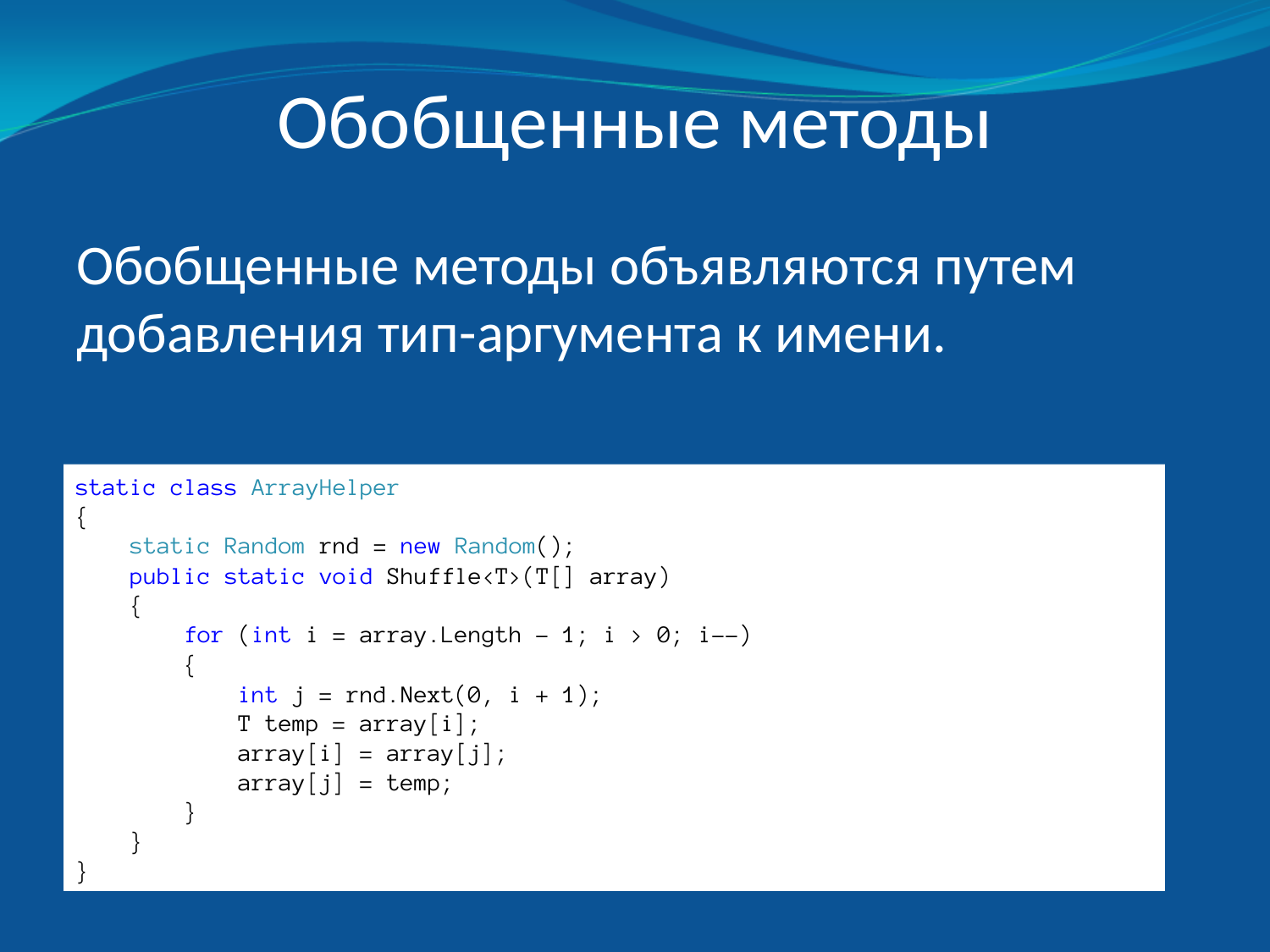

# Обобщенные методы
Обобщенные методы объявляются путем добавления тип-аргумента к имени.
static class ArrayHelper
{
    static Random rnd = new Random();
    public static void Shuffle<T>(T[] array)
    {
        for (int i = array.Length - 1; i > 0; i--)
        {
            int j = rnd.Next(0, i + 1);
            T temp = array[i];
            array[i] = array[j];
            array[j] = temp;
        }
    }
}